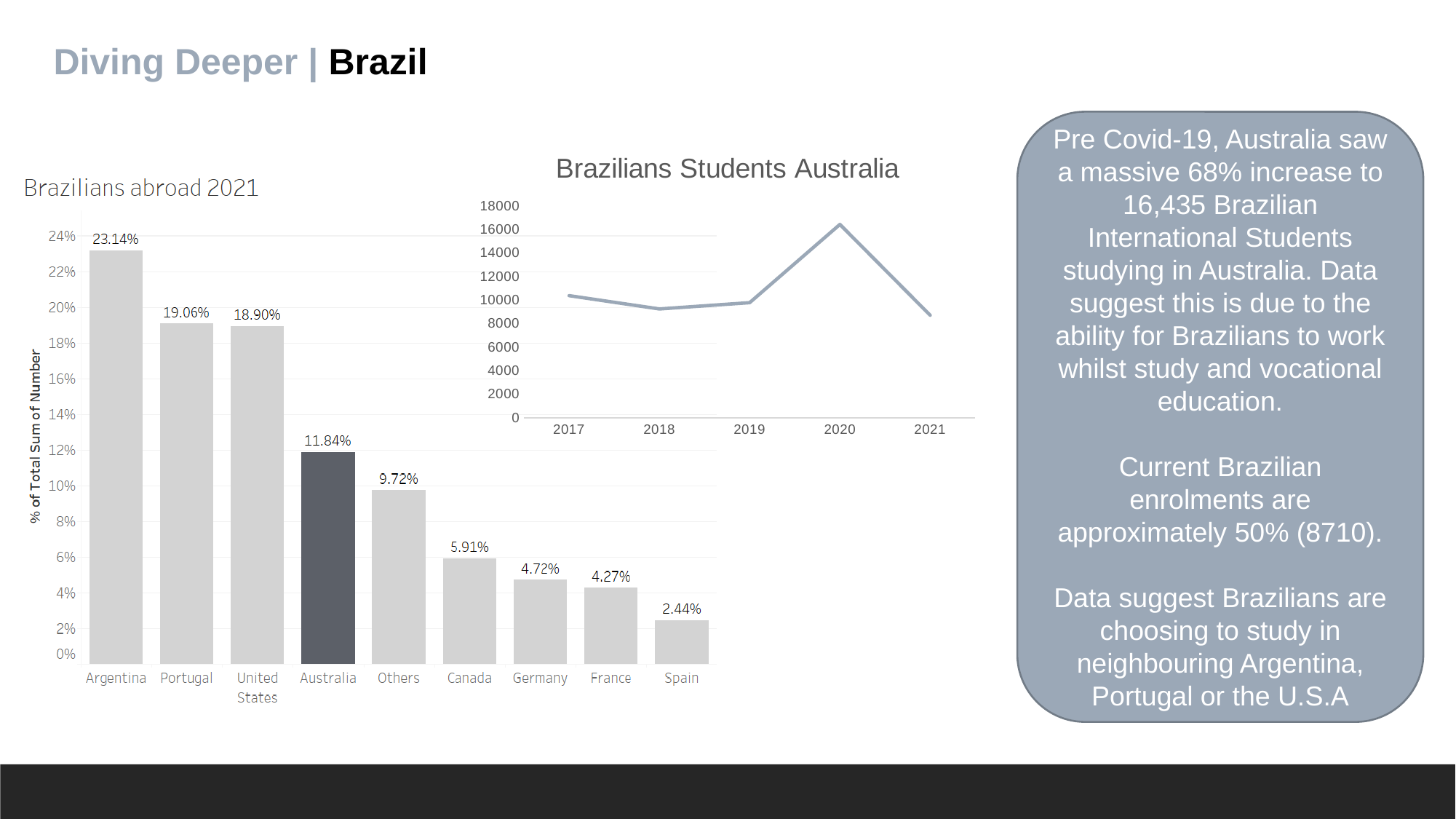

Diving Deeper | Brazil
Pre Covid-19, Australia saw a massive 68% increase to 16,435 Brazilian International Students studying in Australia. Data suggest this is due to the ability for Brazilians to work whilst study and vocational education.

Current Brazilian enrolments are approximately 50% (8710).

Data suggest Brazilians are choosing to study in neighbouring Argentina, Portugal or the U.S.A

### Chart: Brazilians abroad 2021

| Category |
|---|

### Chart: Brazilians Students Australia

| Category | AUSTRALIA |
|---|---|
| 2017 | 10374.0 |
| 2018 | 9246.0 |
| 2019 | 9781.0 |
| 2020 | 16435.0 |
| 2021 | 8710.0 |